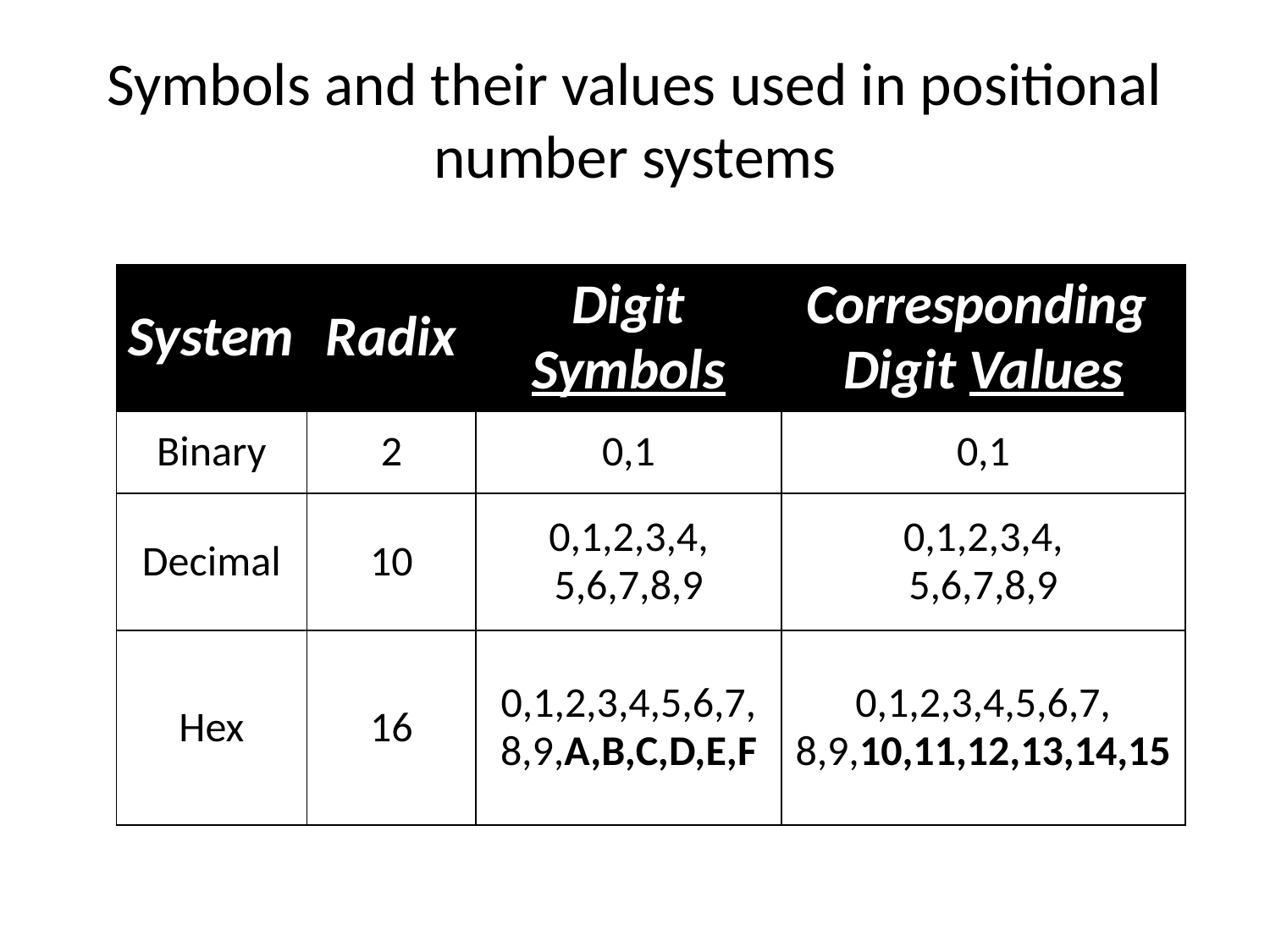

# Symbols and their values used in positional number systems
| System | Radix | Digit Symbols | Corresponding Digit Values |
| --- | --- | --- | --- |
| Binary | 2 | 0,1 | 0,1 |
| Decimal | 10 | 0,1,2,3,4, 5,6,7,8,9 | 0,1,2,3,4, 5,6,7,8,9 |
| Hex | 16 | 0,1,2,3,4,5,6,7, 8,9,A,B,C,D,E,F | 0,1,2,3,4,5,6,7, 8,9,10,11,12,13,14,15 |